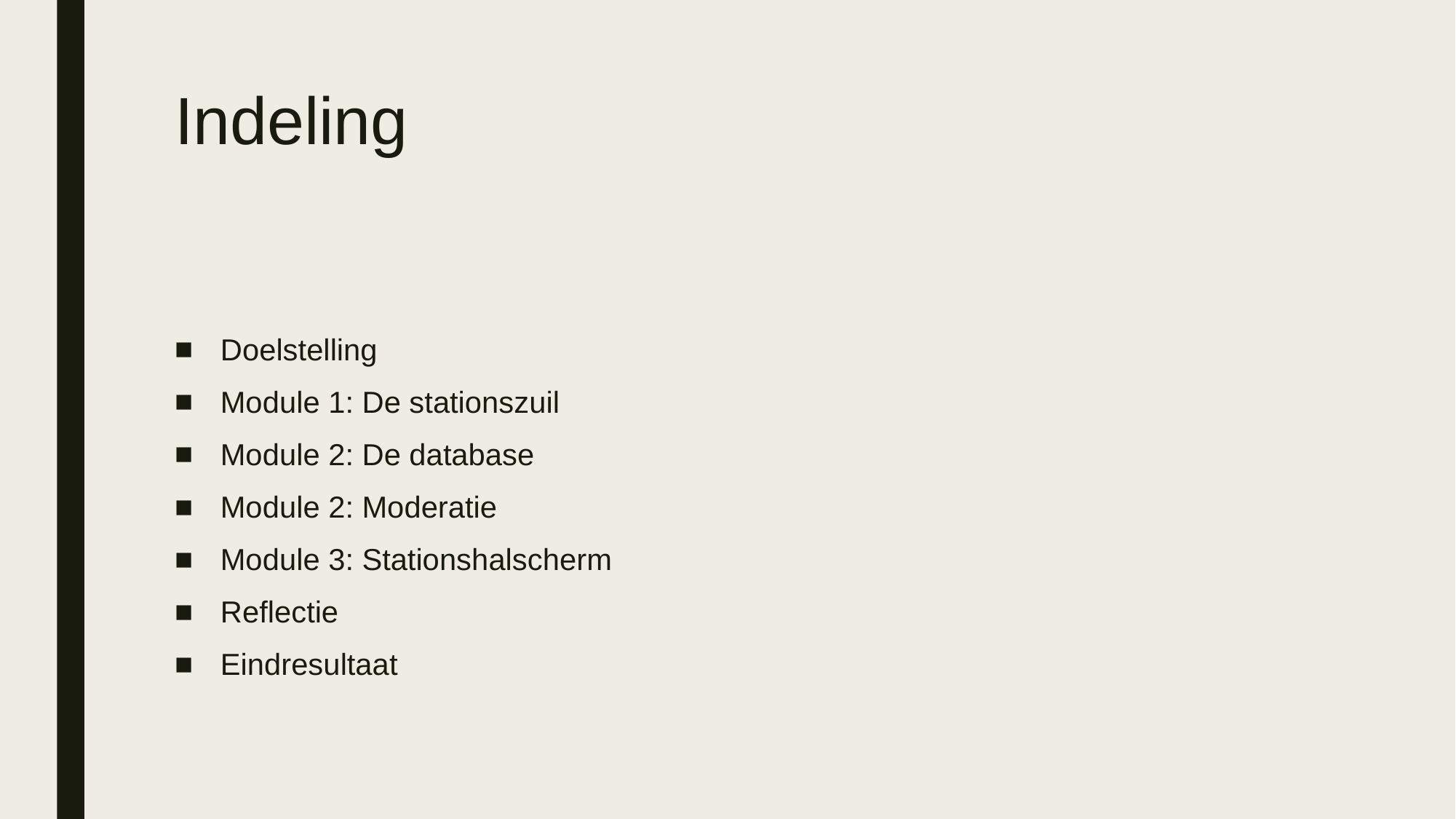

# Indeling

Doelstelling
Module 1: De stationszuil
Module 2: De database
Module 2: Moderatie
Module 3: Stationshalscherm
Reflectie
Eindresultaat